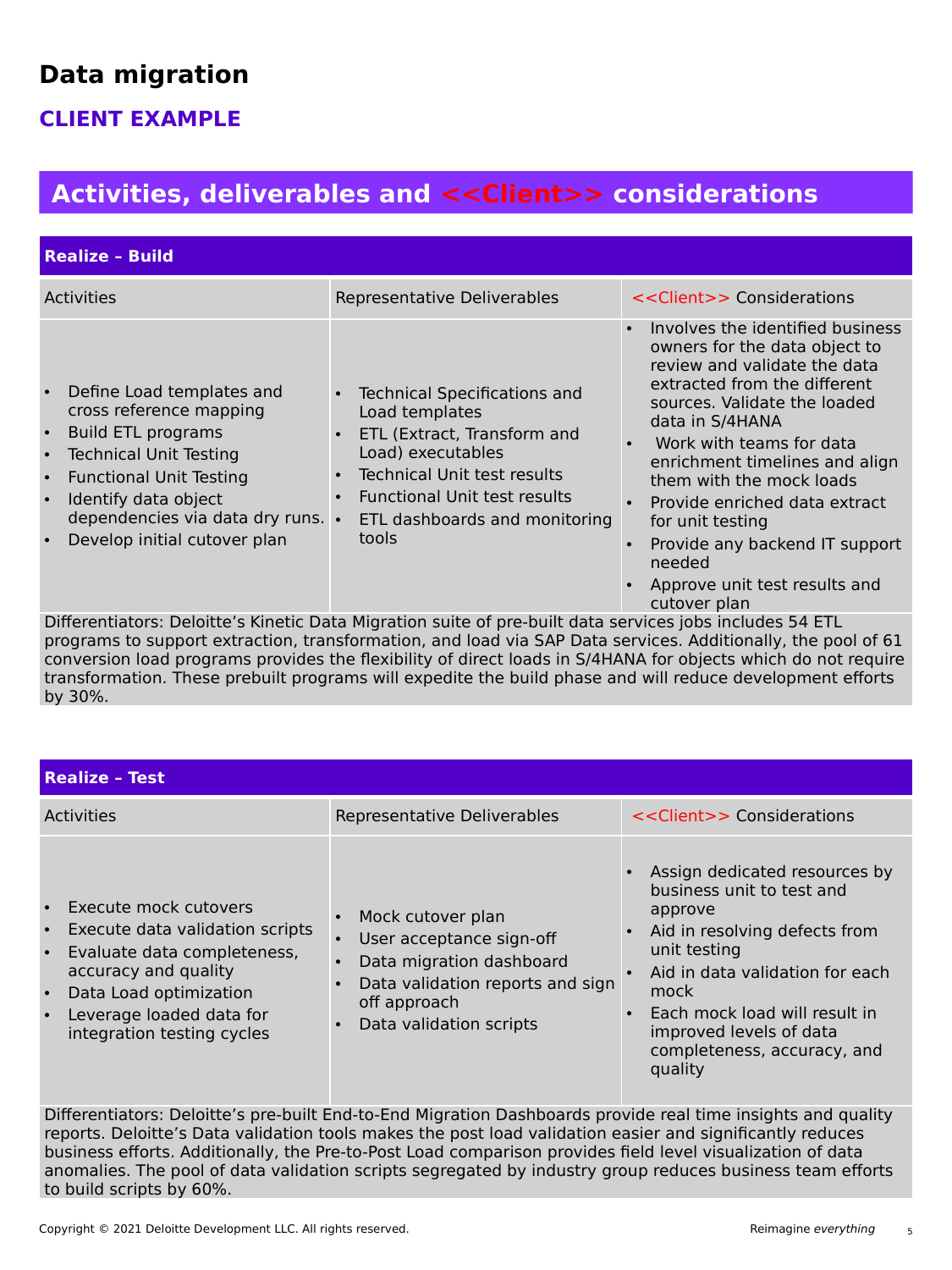

# Data migration
Client example
Activities, deliverables and <<Client>> considerations
| Realize – Build |  |  |
| --- | --- | --- |
| Activities | Representative Deliverables | <<Client>> Considerations |
| Define Load templates and cross reference mapping Build ETL programs Technical Unit Testing Functional Unit Testing Identify data object dependencies via data dry runs. Develop initial cutover plan | Technical Specifications and Load templates ETL (Extract, Transform and Load) executables Technical Unit test results Functional Unit test results ETL dashboards and monitoring tools | Involves the identified business owners for the data object to review and validate the data extracted from the different sources. Validate the loaded data in S/4HANA Work with teams for data enrichment timelines and align them with the mock loads Provide enriched data extract for unit testing Provide any backend IT support needed Approve unit test results and cutover plan |
| Differentiators: Deloitte’s Kinetic Data Migration suite of pre-built data services jobs includes 54 ETL programs to support extraction, transformation, and load via SAP Data services. Additionally, the pool of 61 conversion load programs provides the flexibility of direct loads in S/4HANA for objects which do not require transformation. These prebuilt programs will expedite the build phase and will reduce development efforts by 30%. |  |  |
| Realize – Test |  |  |
| --- | --- | --- |
| Activities | Representative Deliverables | <<Client>> Considerations |
| Execute mock cutovers Execute data validation scripts Evaluate data completeness, accuracy and quality Data Load optimization Leverage loaded data for integration testing cycles | Mock cutover plan User acceptance sign-off Data migration dashboard Data validation reports and sign off approach Data validation scripts | Assign dedicated resources by business unit to test and approve Aid in resolving defects from unit testing Aid in data validation for each mock Each mock load will result in improved levels of data completeness, accuracy, and quality |
| Differentiators: Deloitte’s pre-built End-to-End Migration Dashboards provide real time insights and quality reports. Deloitte’s Data validation tools makes the post load validation easier and significantly reduces business efforts. Additionally, the Pre-to-Post Load comparison provides field level visualization of data anomalies. The pool of data validation scripts segregated by industry group reduces business team efforts to build scripts by 60%. |  |  |